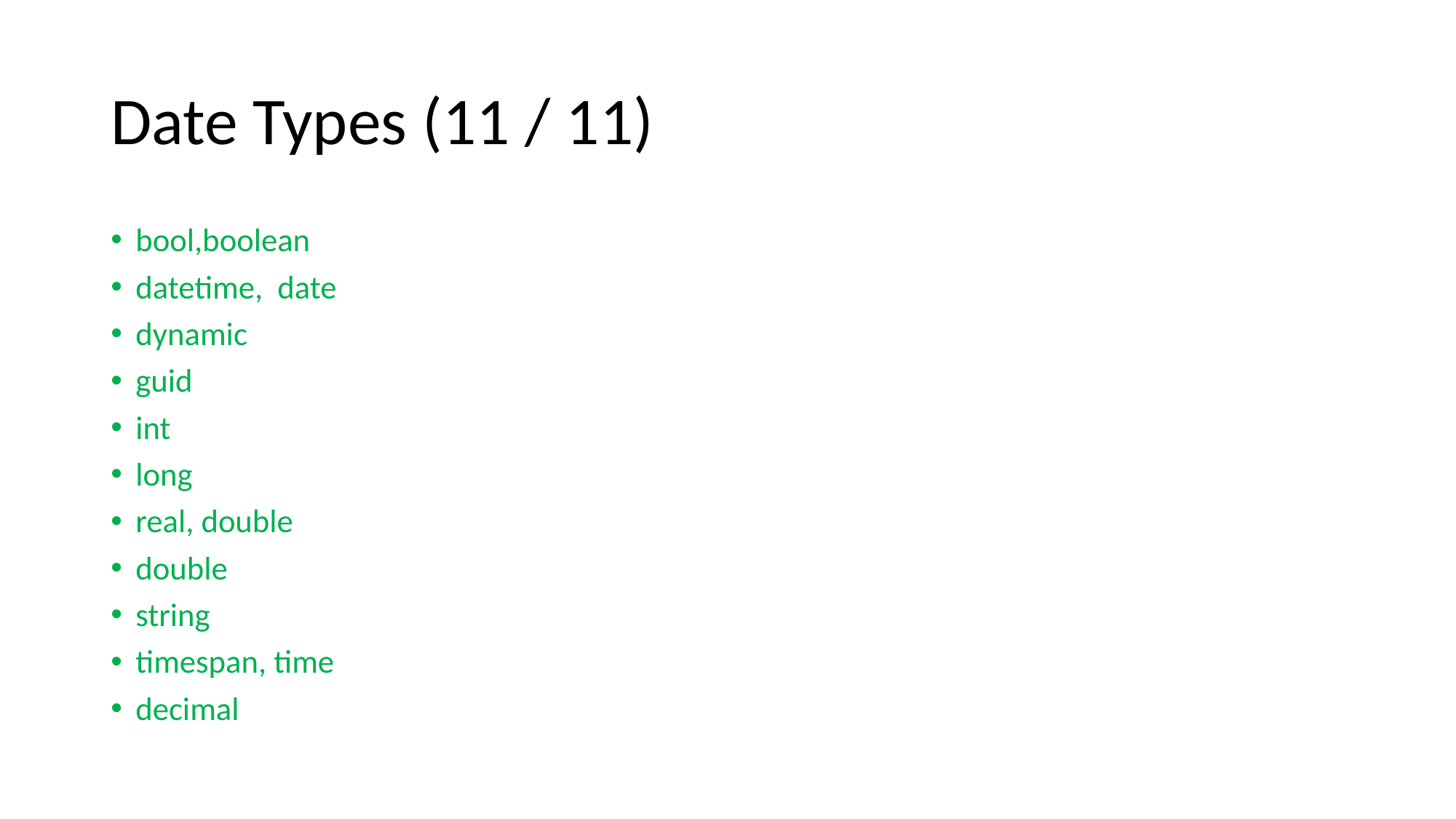

# Date Types (11 / 11)
bool,boolean
datetime,  date
dynamic
guid
int
long
real, double
double
string
timespan, time
decimal